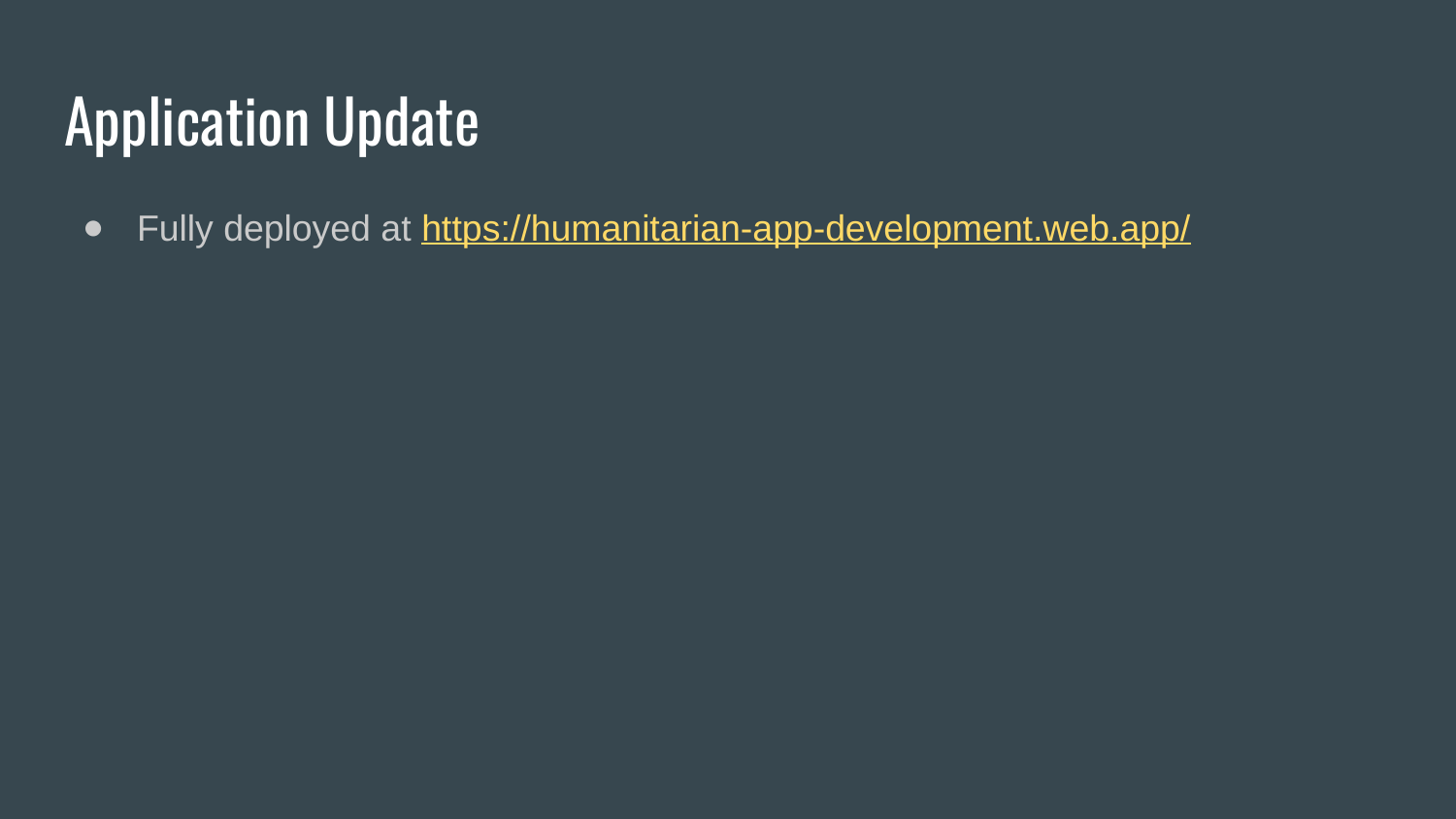

# Application Update
Fully deployed at https://humanitarian-app-development.web.app/